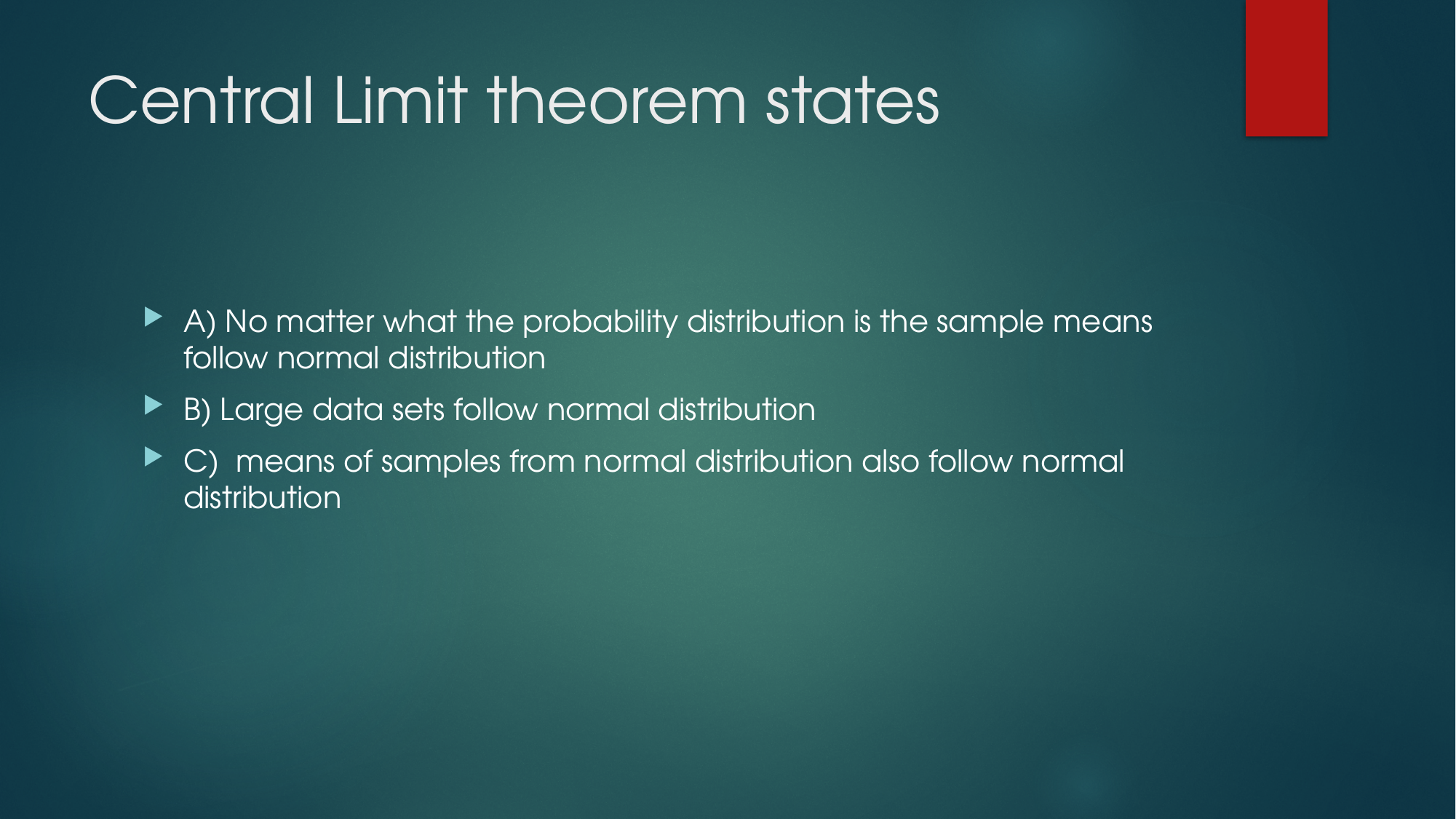

# Central Limit theorem states

A) No matter what the probability distribution is the sample means follow normal distribution
B) Large data sets follow normal distribution
C)  means of samples from normal distribution also follow normal distribution